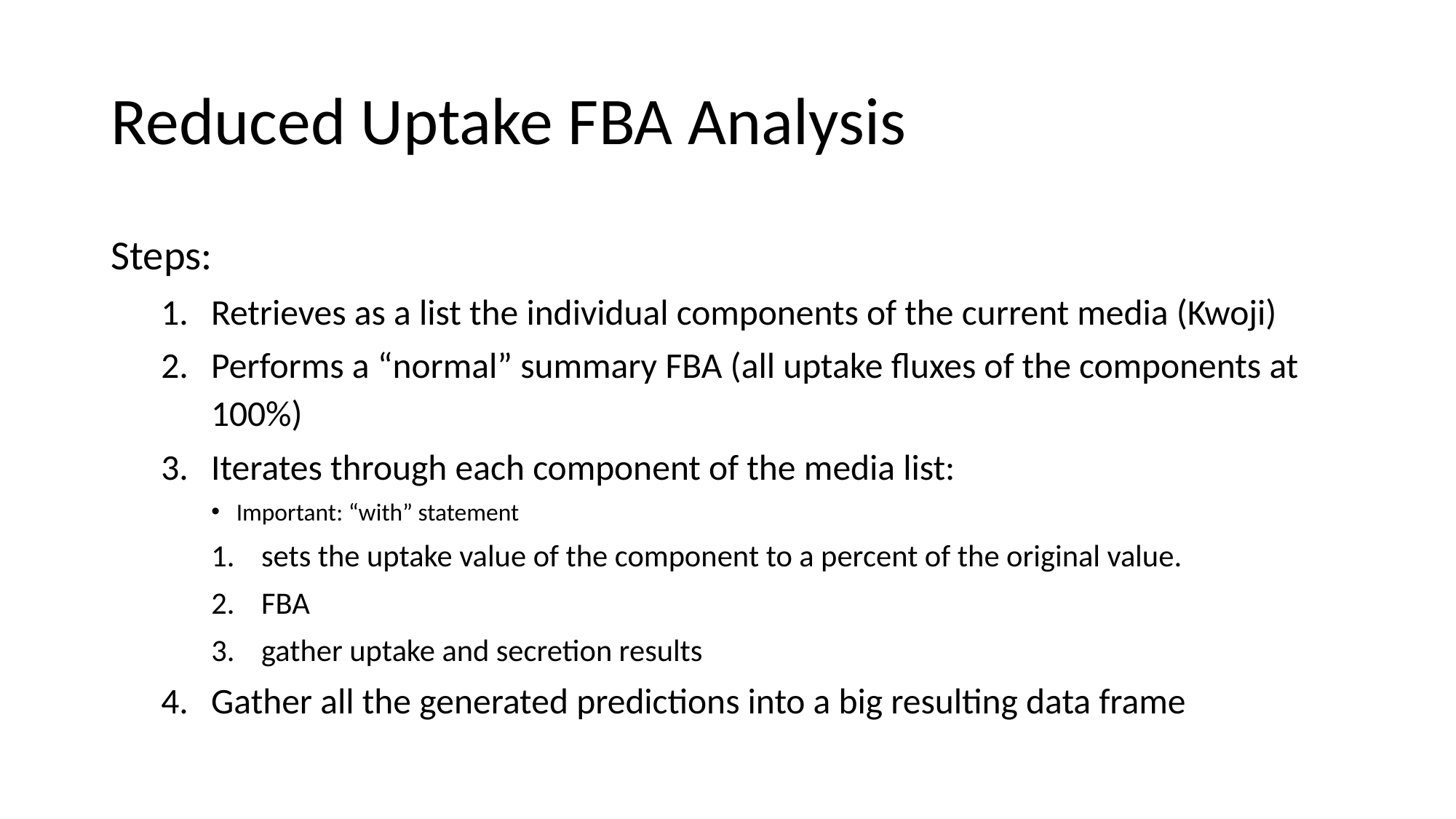

# Reduced Uptake FBA Analysis
Steps:
Retrieves as a list the individual components of the current media (Kwoji)
Performs a “normal” summary FBA (all uptake fluxes of the components at 100%)
Iterates through each component of the media list:
Important: “with” statement
sets the uptake value of the component to a percent of the original value.
FBA
gather uptake and secretion results
Gather all the generated predictions into a big resulting data frame